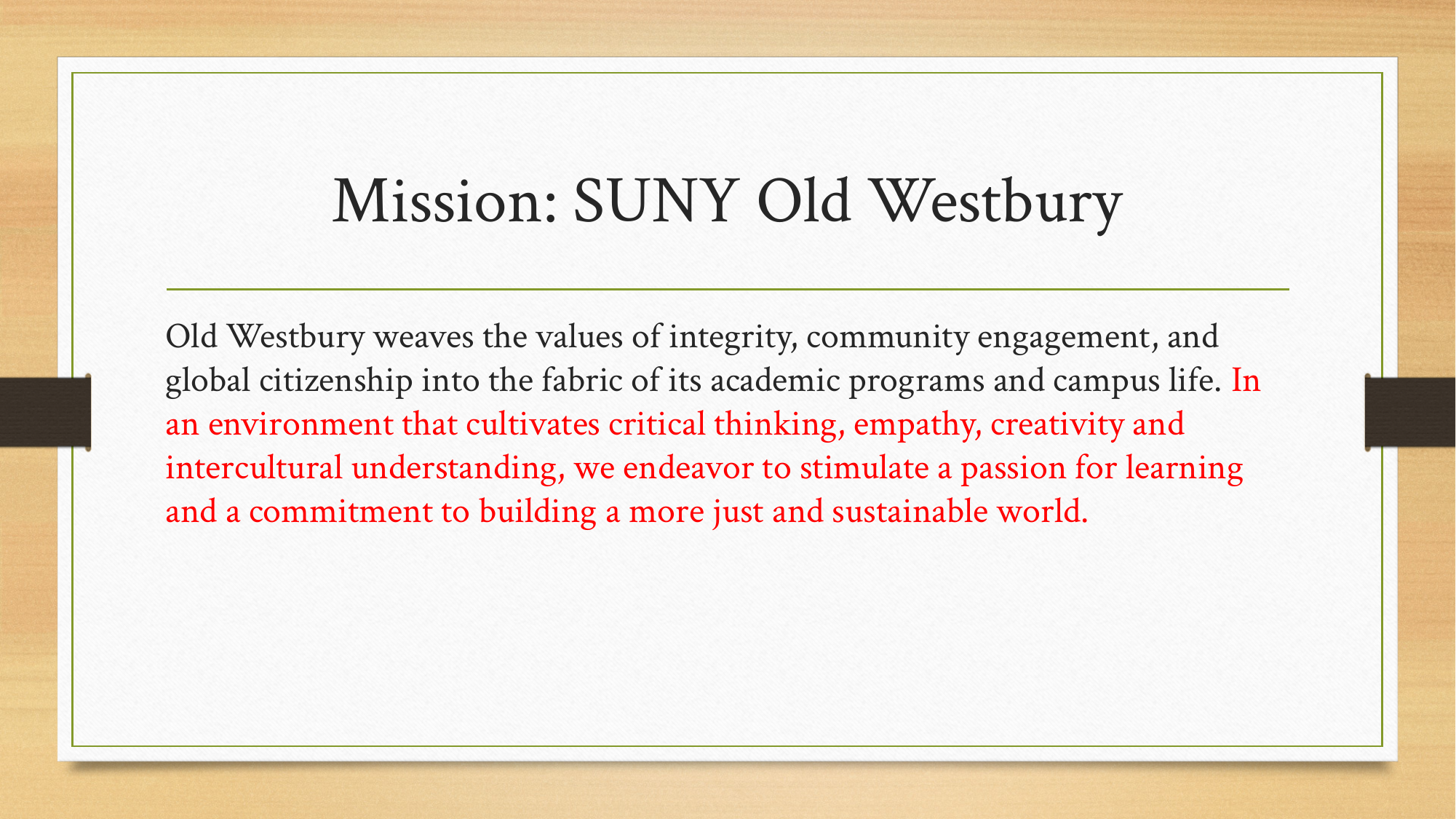

# Mission: SUNY Old Westbury
Old Westbury weaves the values of integrity, community engagement, and global citizenship into the fabric of its academic programs and campus life. In an environment that cultivates critical thinking, empathy, creativity and intercultural understanding, we endeavor to stimulate a passion for learning and a commitment to building a more just and sustainable world.